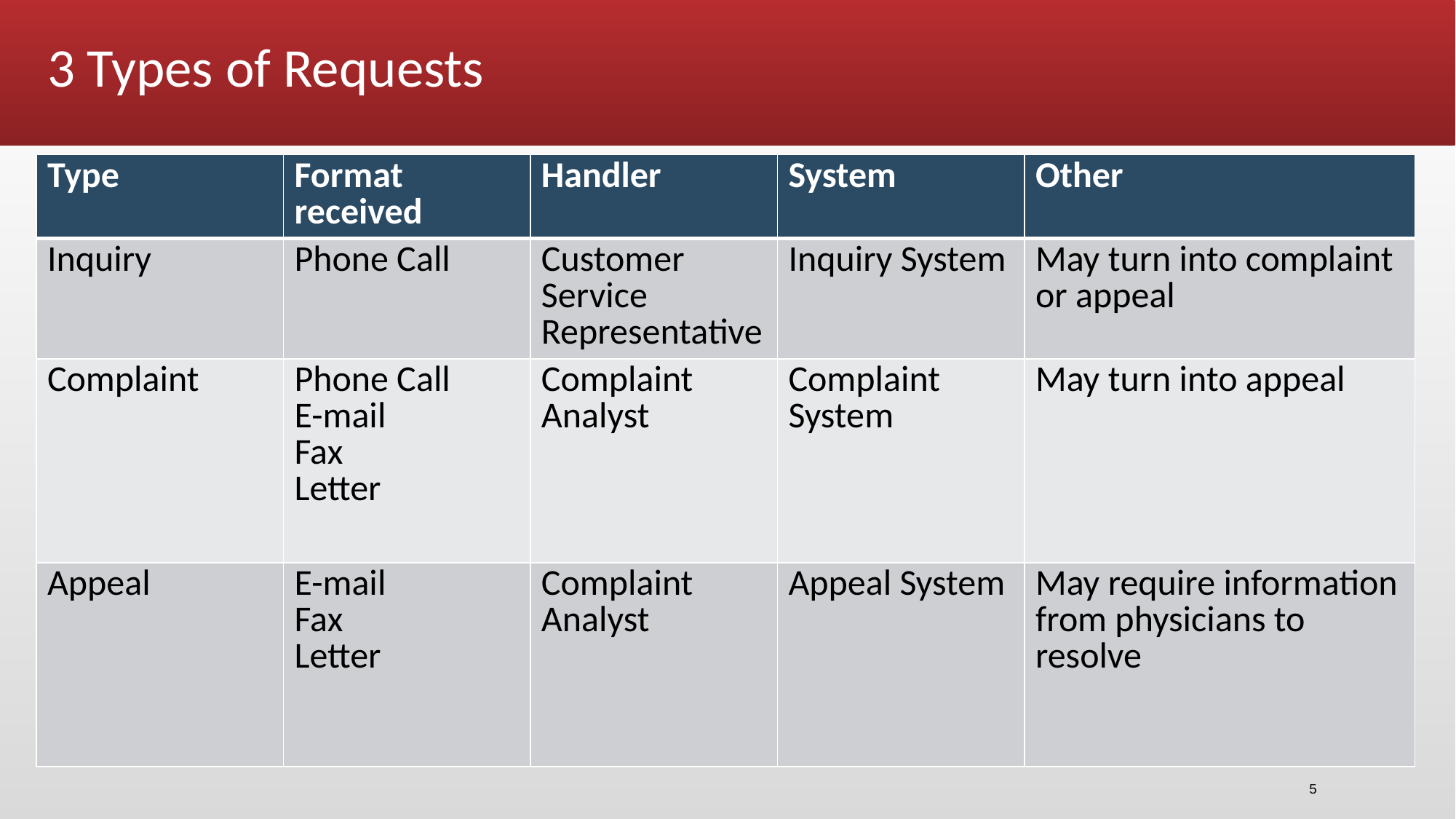

# 3 Types of Requests
| Type | Format received | Handler | System | Other |
| --- | --- | --- | --- | --- |
| Inquiry | Phone Call | Customer Service Representative | Inquiry System | May turn into complaint or appeal |
| Complaint | Phone Call E-mail Fax Letter | Complaint Analyst | Complaint System | May turn into appeal |
| Appeal | E-mail Fax Letter | Complaint Analyst | Appeal System | May require information from physicians to resolve |
5